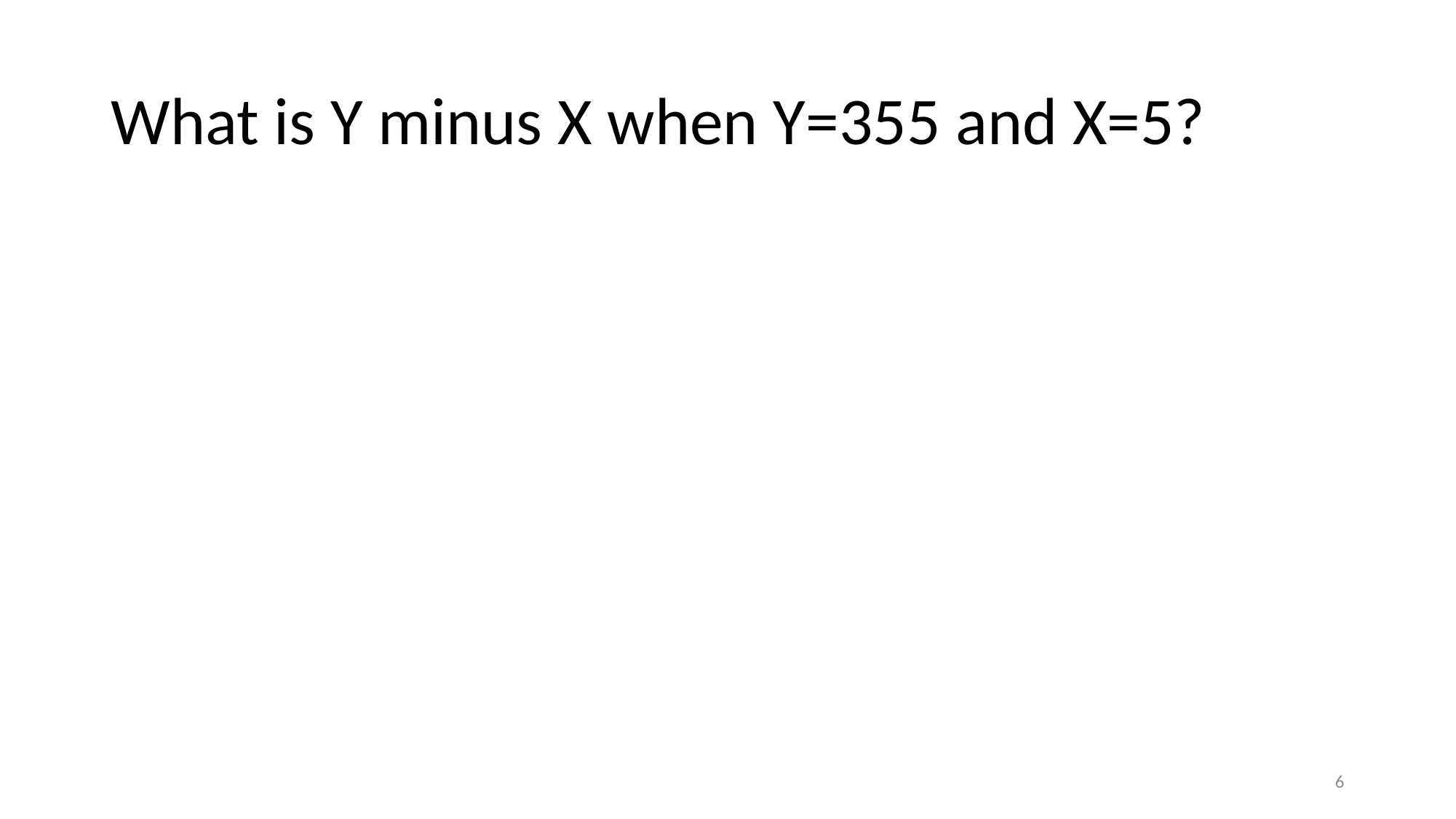

# What is Y minus X when Y=355 and X=5?
6